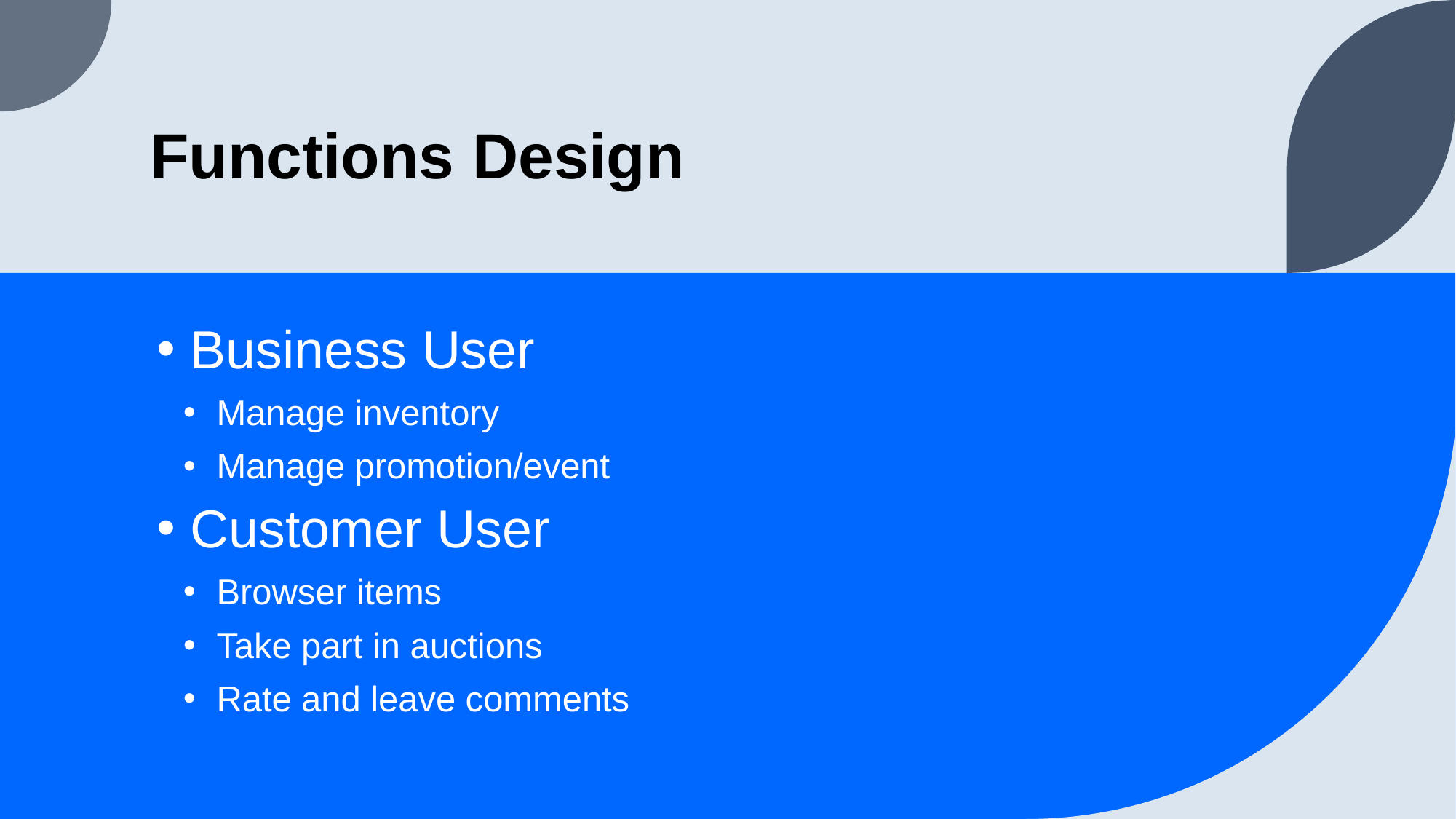

# Functions Design
Business User
Manage inventory
Manage promotion/event
Customer User
Browser items
Take part in auctions
Rate and leave comments